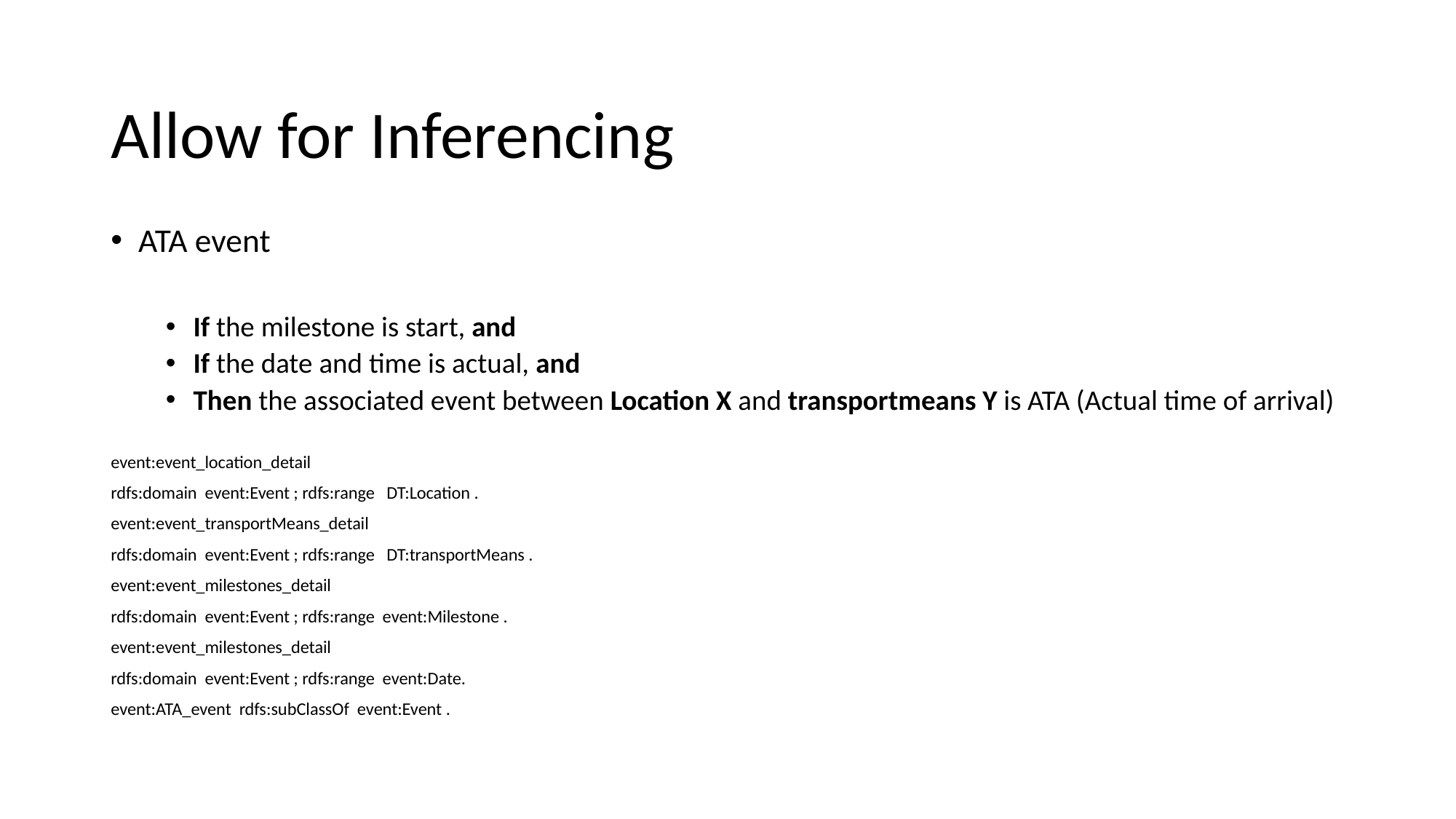

# Allow for Inferencing
ATA event

If the milestone is start, and
If the date and time is actual, and
Then the associated event between Location X and transportmeans Y is ATA (Actual time of arrival)

event:event_location_detail
rdfs:domain  event:Event ; rdfs:range   DT:Location .
event:event_transportMeans_detail
rdfs:domain  event:Event ; rdfs:range   DT:transportMeans .
event:event_milestones_detail
rdfs:domain  event:Event ; rdfs:range  event:Milestone .
event:event_milestones_detail
rdfs:domain  event:Event ; rdfs:range  event:Date.
event:ATA_event  rdfs:subClassOf  event:Event .